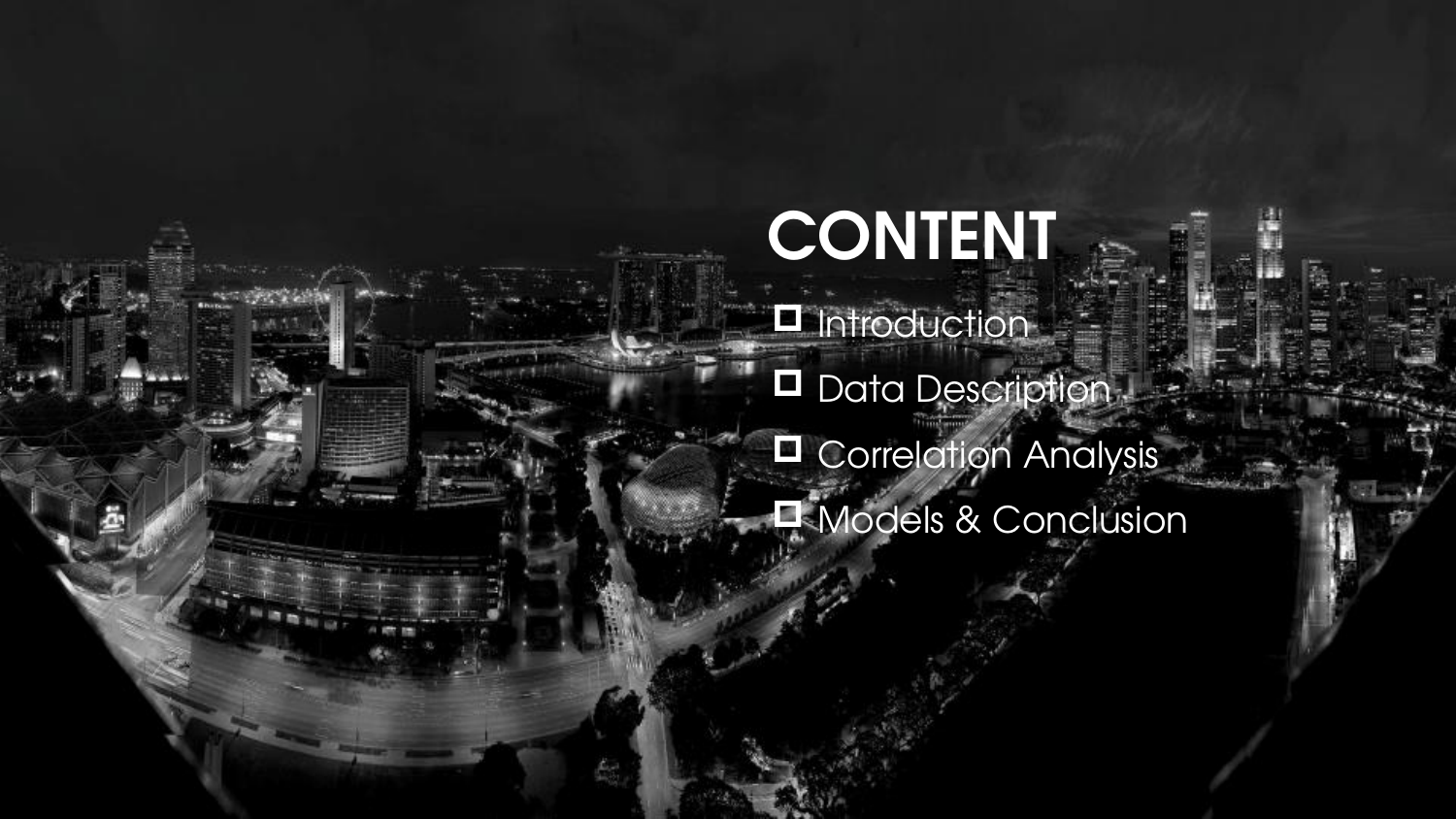

CONTENT
Introduction
Data Description
Correlation Analysis
Models & Conclusion